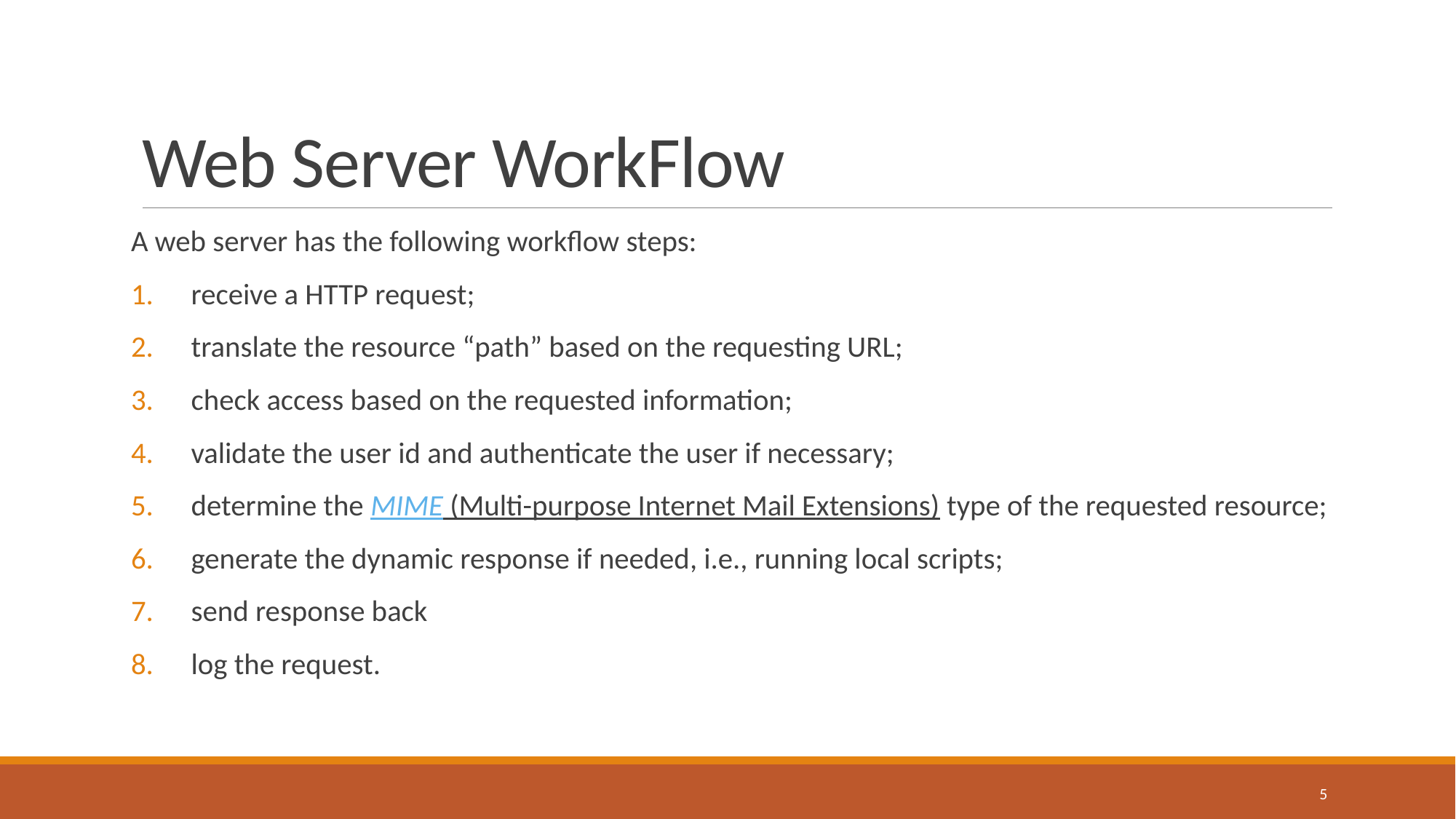

# Web Server WorkFlow
A web server has the following workflow steps:
receive a HTTP request;
translate the resource “path” based on the requesting URL;
check access based on the requested information;
validate the user id and authenticate the user if necessary;
determine the MIME (Multi-purpose Internet Mail Extensions) type of the requested resource;
generate the dynamic response if needed, i.e., running local scripts;
send response back
log the request.

5